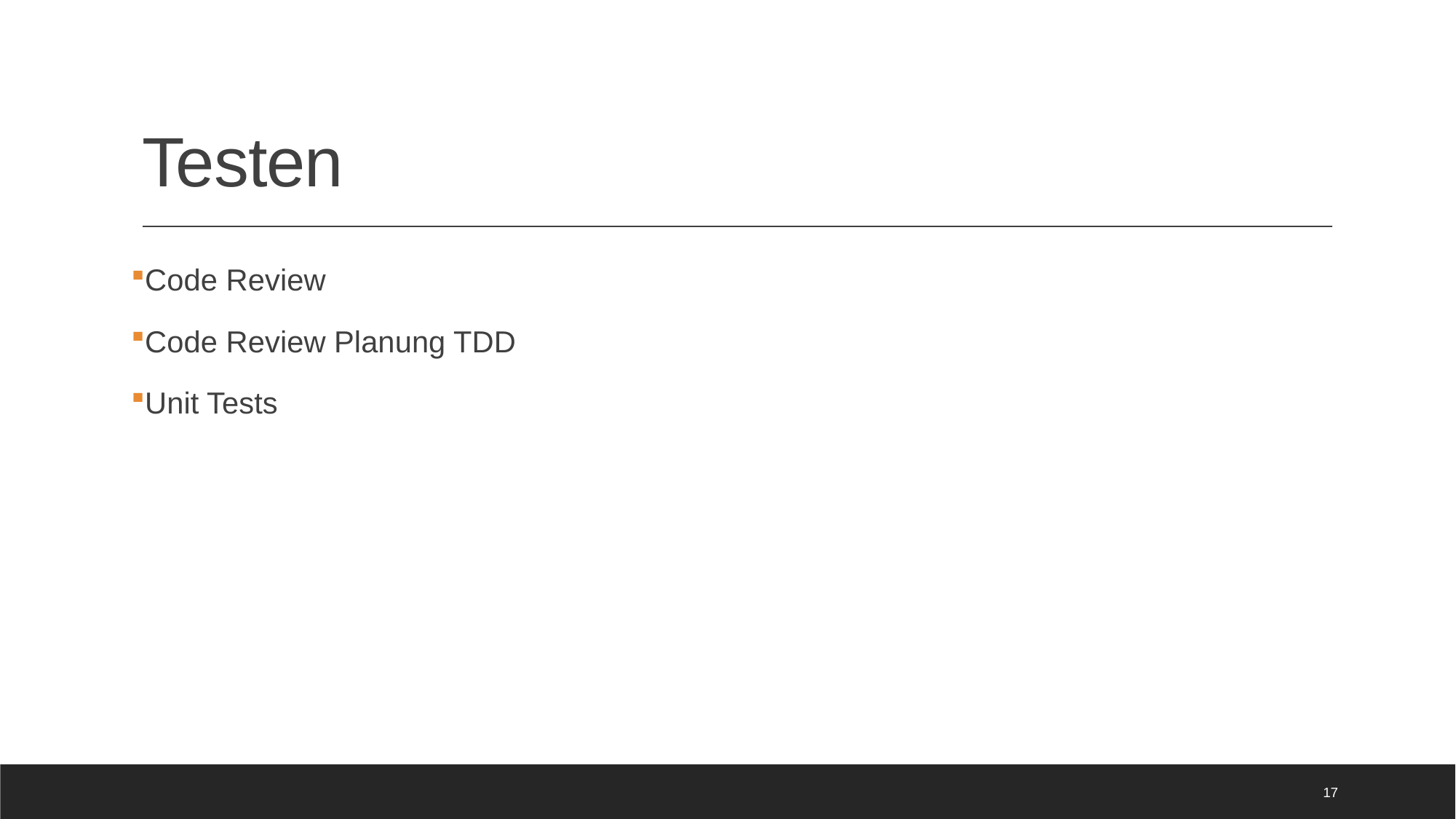

# Testen
Code Review
Code Review Planung TDD
Unit Tests
17